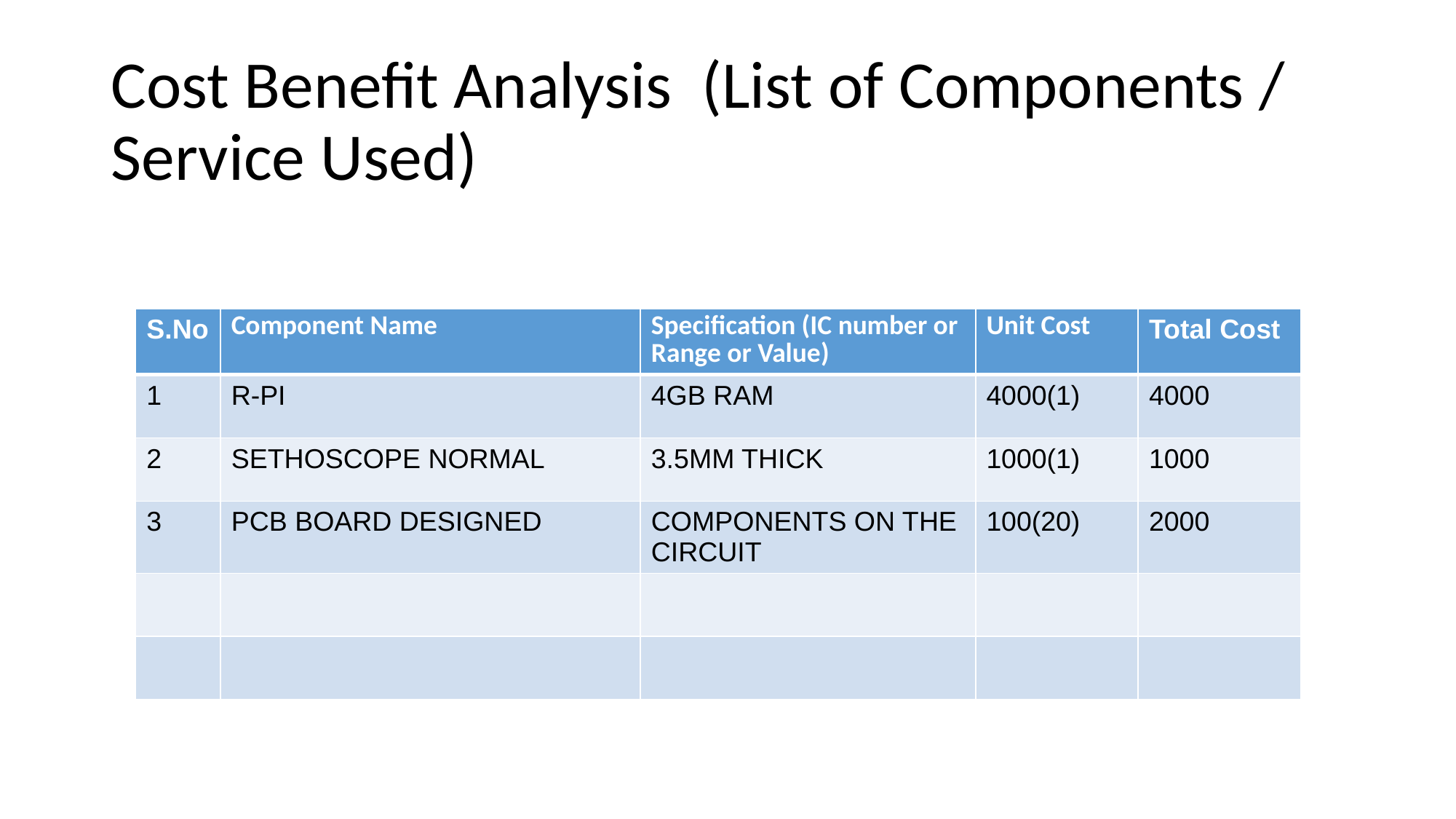

# Cost Benefit Analysis  (List of Components / Service Used)

| S.No | Component Name | Specification (IC number or Range or Value) | Unit Cost | Total Cost |
| --- | --- | --- | --- | --- |
| 1 | R-PI | 4GB RAM | 4000(1) | 4000 |
| 2 | SETHOSCOPE NORMAL | 3.5MM THICK | 1000(1) | 1000 |
| 3 | PCB BOARD DESIGNED | COMPONENTS ON THE CIRCUIT | 100(20) | 2000 |
|  |  |  |  |  |
|  |  |  |  |  |